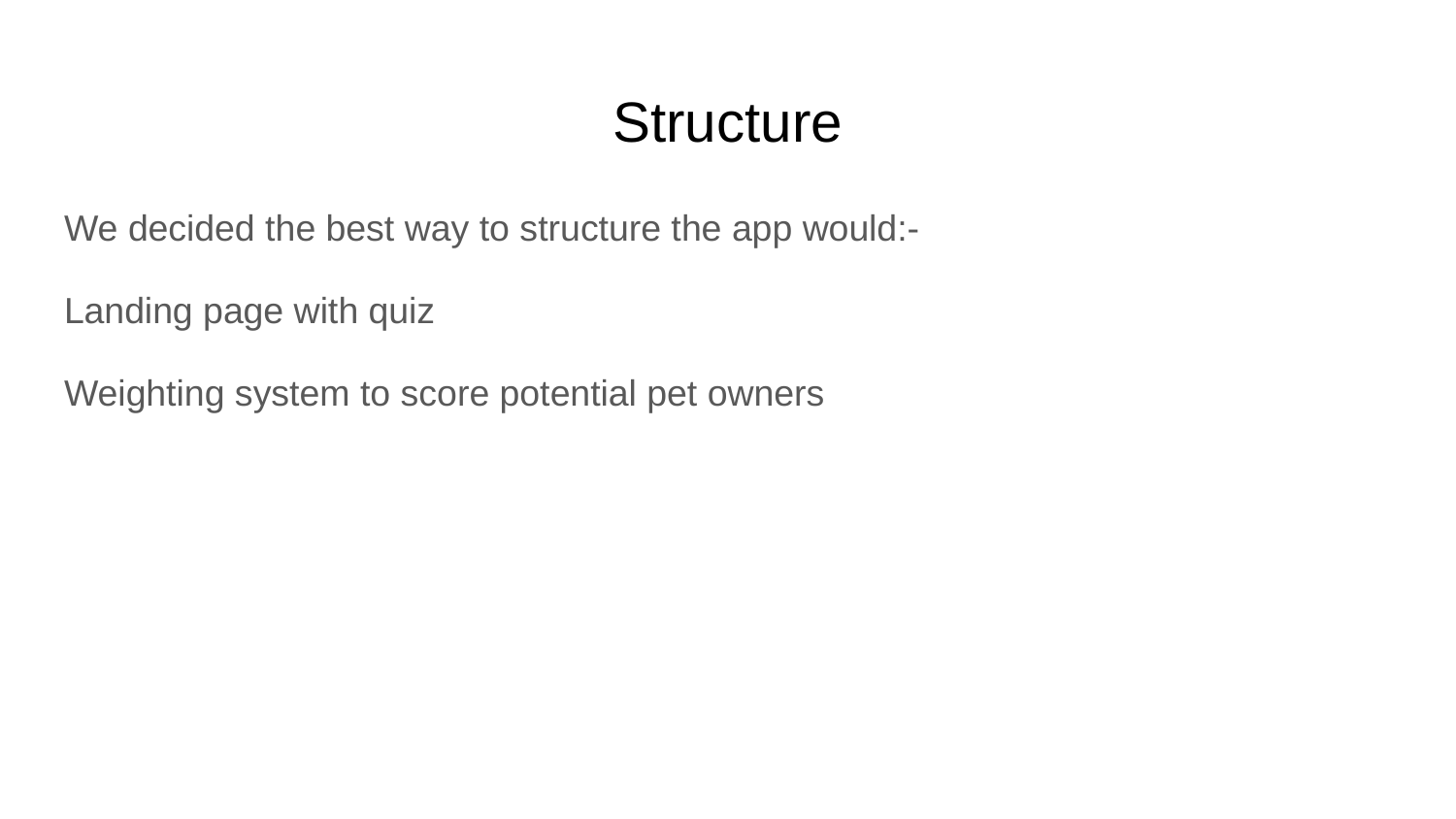

# Structure
We decided the best way to structure the app would:-
Landing page with quiz
Weighting system to score potential pet owners